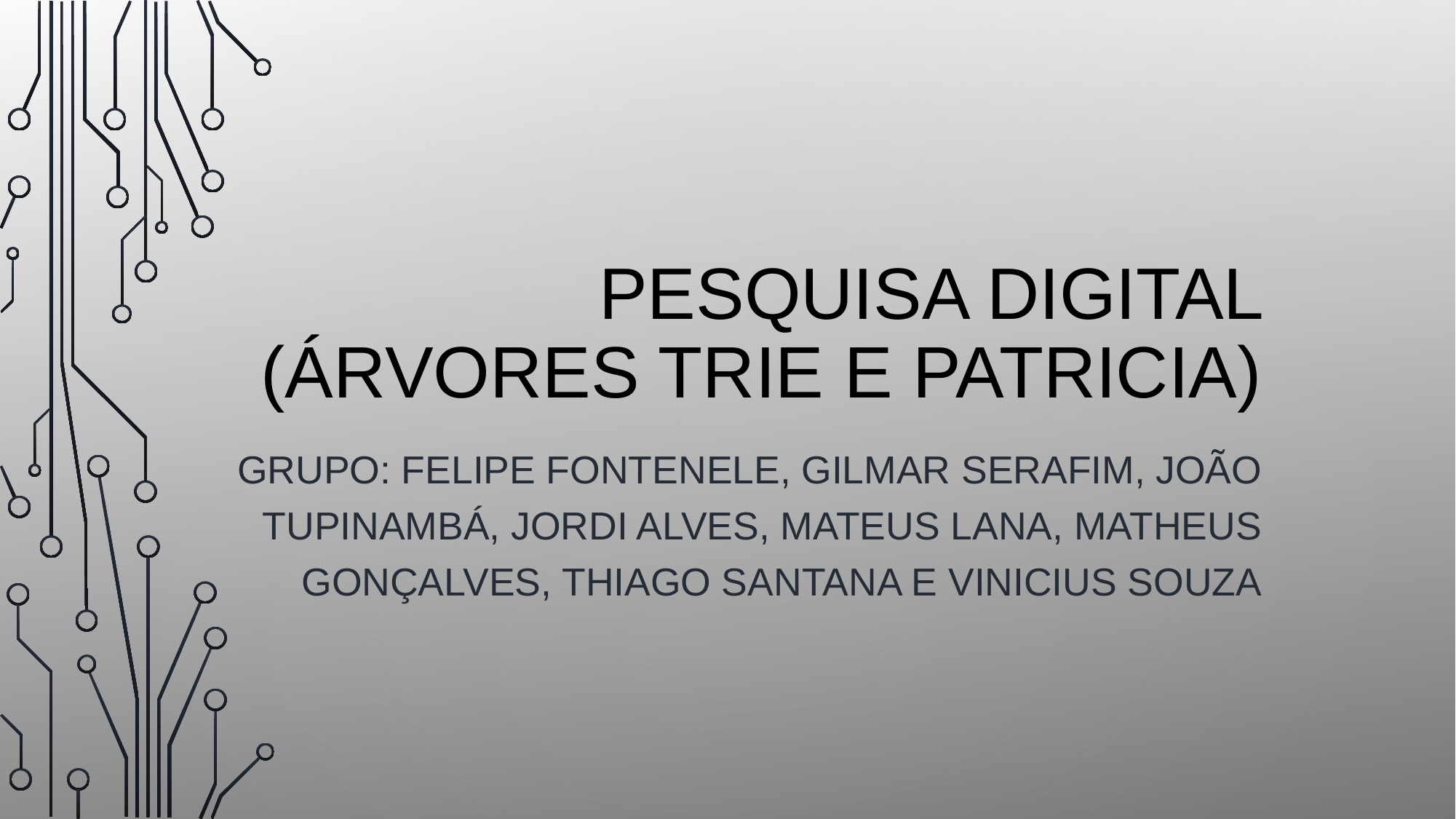

# Pesquisa Digital (árvores TRIE e PATRICIA)
Grupo: Felipe fontenele, Gilmar serafim, joão tupinambá, Jordi alves, mateus lana, Matheus Gonçalves, Thiago Santana E vinicius souza